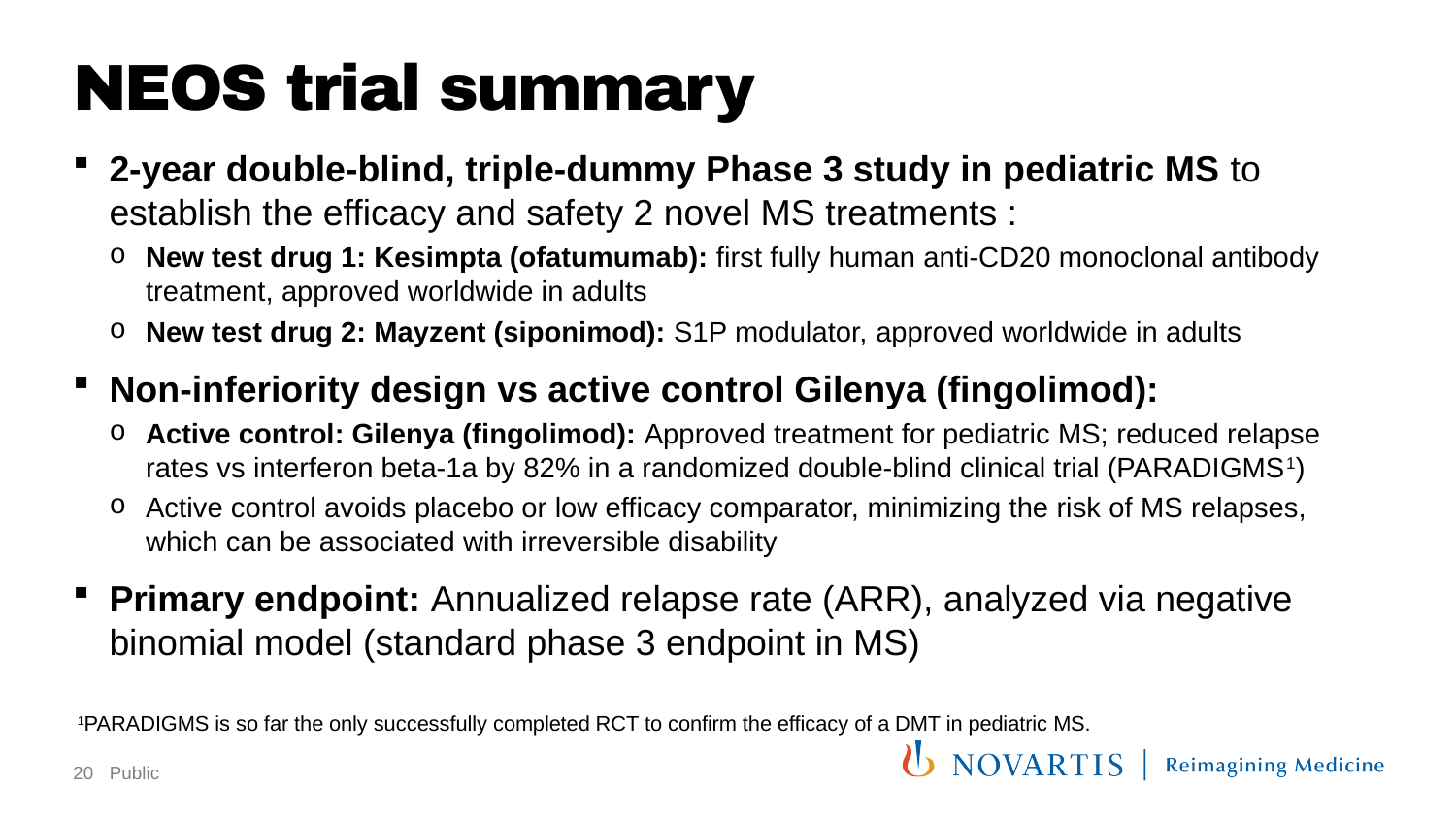

# NEOS trial summary
2-year double-blind, triple-dummy Phase 3 study in pediatric MS to establish the efficacy and safety 2 novel MS treatments :
New test drug 1: Kesimpta (ofatumumab): first fully human anti-CD20 monoclonal antibody treatment, approved worldwide in adults
New test drug 2: Mayzent (siponimod): S1P modulator, approved worldwide in adults
Non-inferiority design vs active control Gilenya (fingolimod):
Active control: Gilenya (fingolimod): Approved treatment for pediatric MS; reduced relapse rates vs interferon beta-1a by 82% in a randomized double-blind clinical trial (PARADIGMS1)
Active control avoids placebo or low efficacy comparator, minimizing the risk of MS relapses, which can be associated with irreversible disability
Primary endpoint: Annualized relapse rate (ARR), analyzed via negative binomial model (standard phase 3 endpoint in MS)
1PARADIGMS is so far the only successfully completed RCT to confirm the efficacy of a DMT in pediatric MS.
20
Public